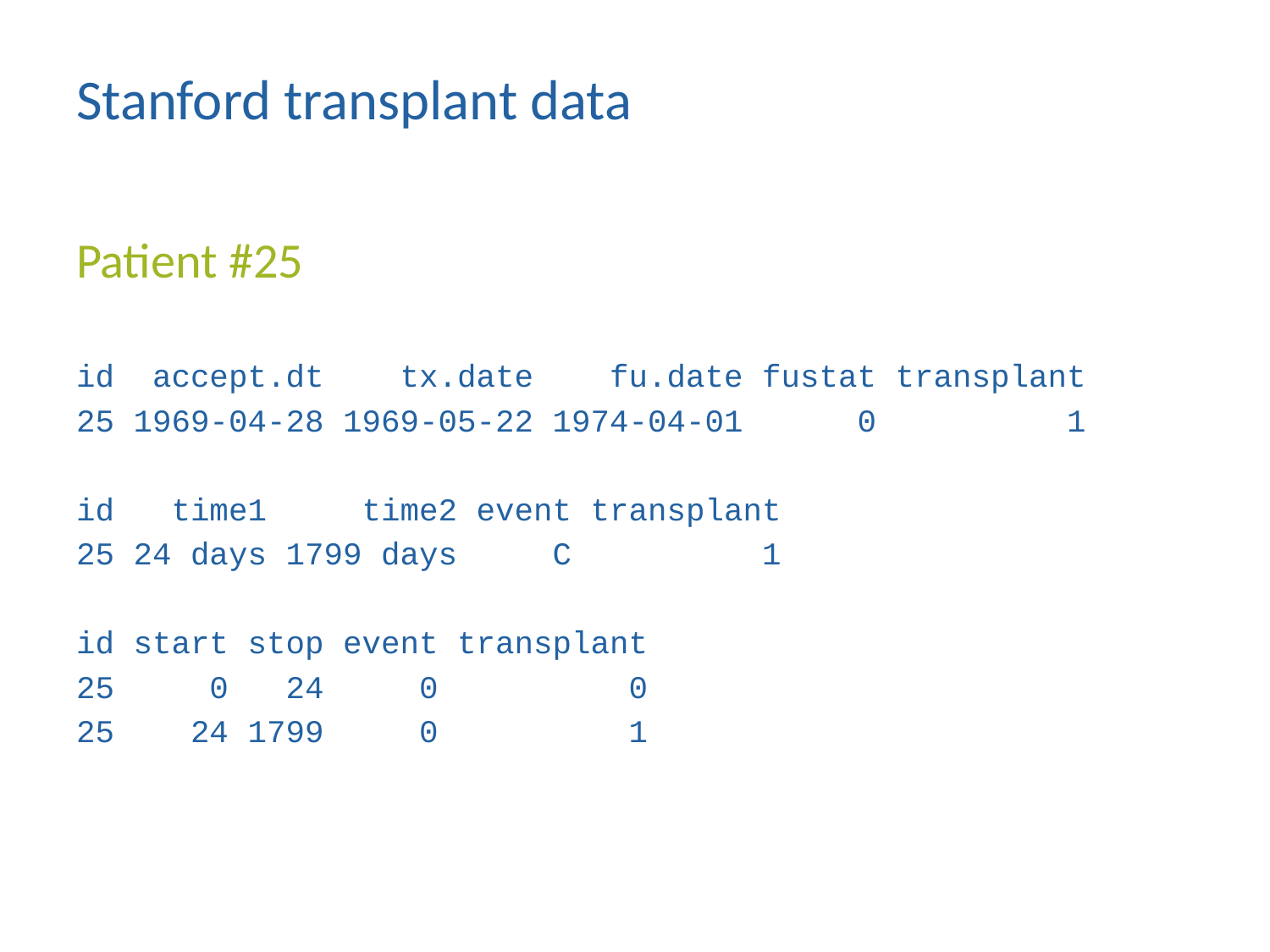

# Stanford transplant data
Patient #25
id  accept.dt    tx.date    fu.date fustat transplant
25 1969-04-28 1969-05-22 1974-04-01      0          1

id   time1     time2 event transplant
25 24 days 1799 days     C          1

id start stop event transplant
25     0   24     0          0
25    24 1799     0          1